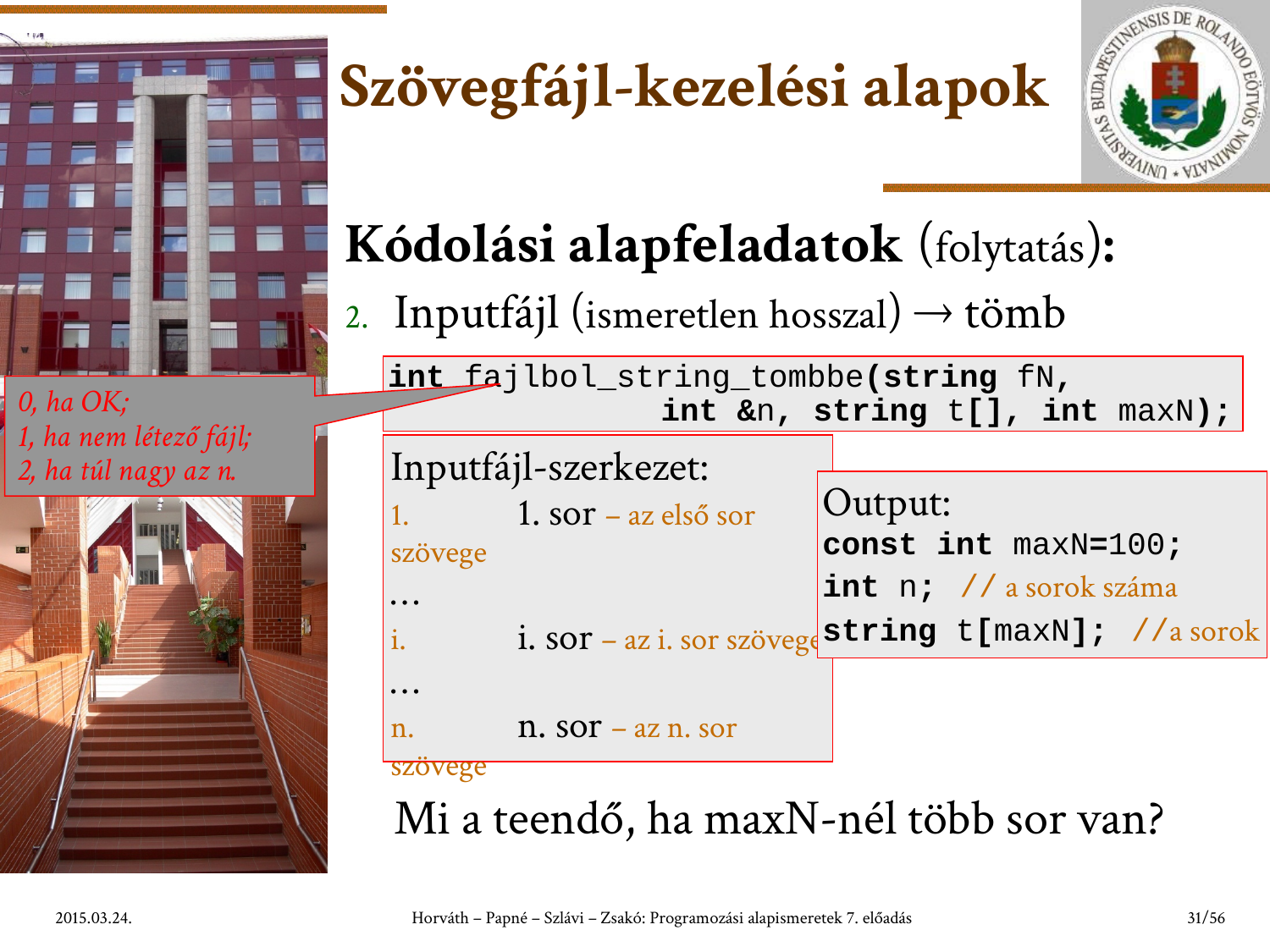

Szövegfájl-kezelési alapok
Kódolási alapfeladatok (folytatás):
Inputfájl (ismeretlen hosszal) → tömb
Mi a teendő, ha maxN-nél több sor van?
int fajlbol_string_tombbe(string fN,
		 int &n, string t[], int maxN);
0, ha OK;
1, ha nem létező fájl;
2, ha túl nagy az n.
Inputfájl-szerkezet:
1.	1. sor – az első sor szövege
…
i.	i. sor – az i. sor szövege
…
n.	n. sor – az n. sor szövege
Output:
const int maxN=100;
int n; // a sorok száma
string t[maxN]; //a sorok
2015.03.24.
Horváth – Papné – Szlávi – Zsakó: Programozási alapismeretek 7. előadás
31/56